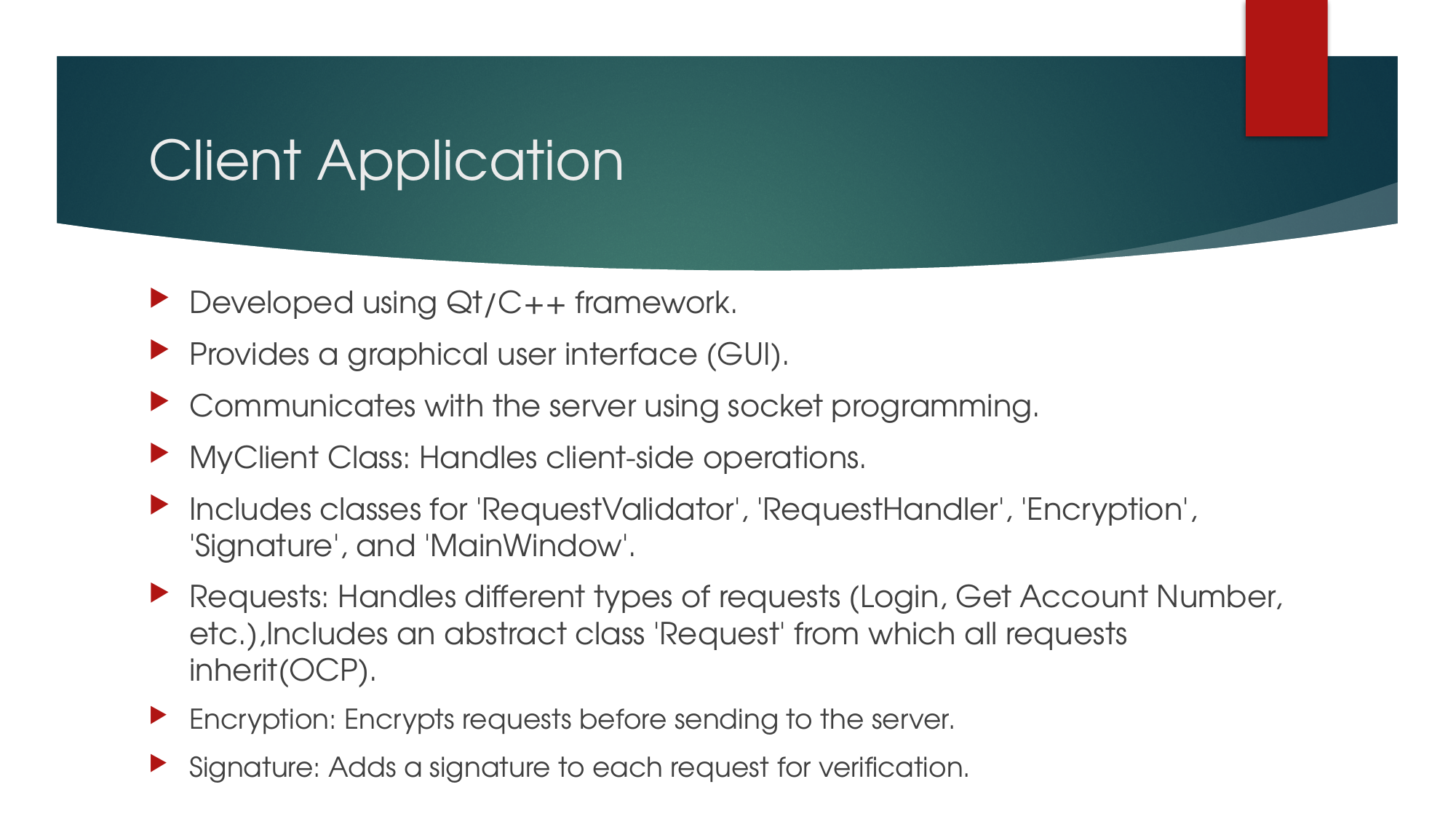

# Client Application
Developed using Qt/C++ framework.
Provides a graphical user interface (GUI).
Communicates with the server using socket programming.
MyClient Class: Handles client-side operations.
Includes classes for 'RequestValidator', 'RequestHandler', 'Encryption', 'Signature', and 'MainWindow'.
Requests: Handles different types of requests (Login, Get Account Number, etc.),Includes an abstract class 'Request' from which all requests inherit(OCP).
Encryption: Encrypts requests before sending to the server.
Signature: Adds a signature to each request for verification.